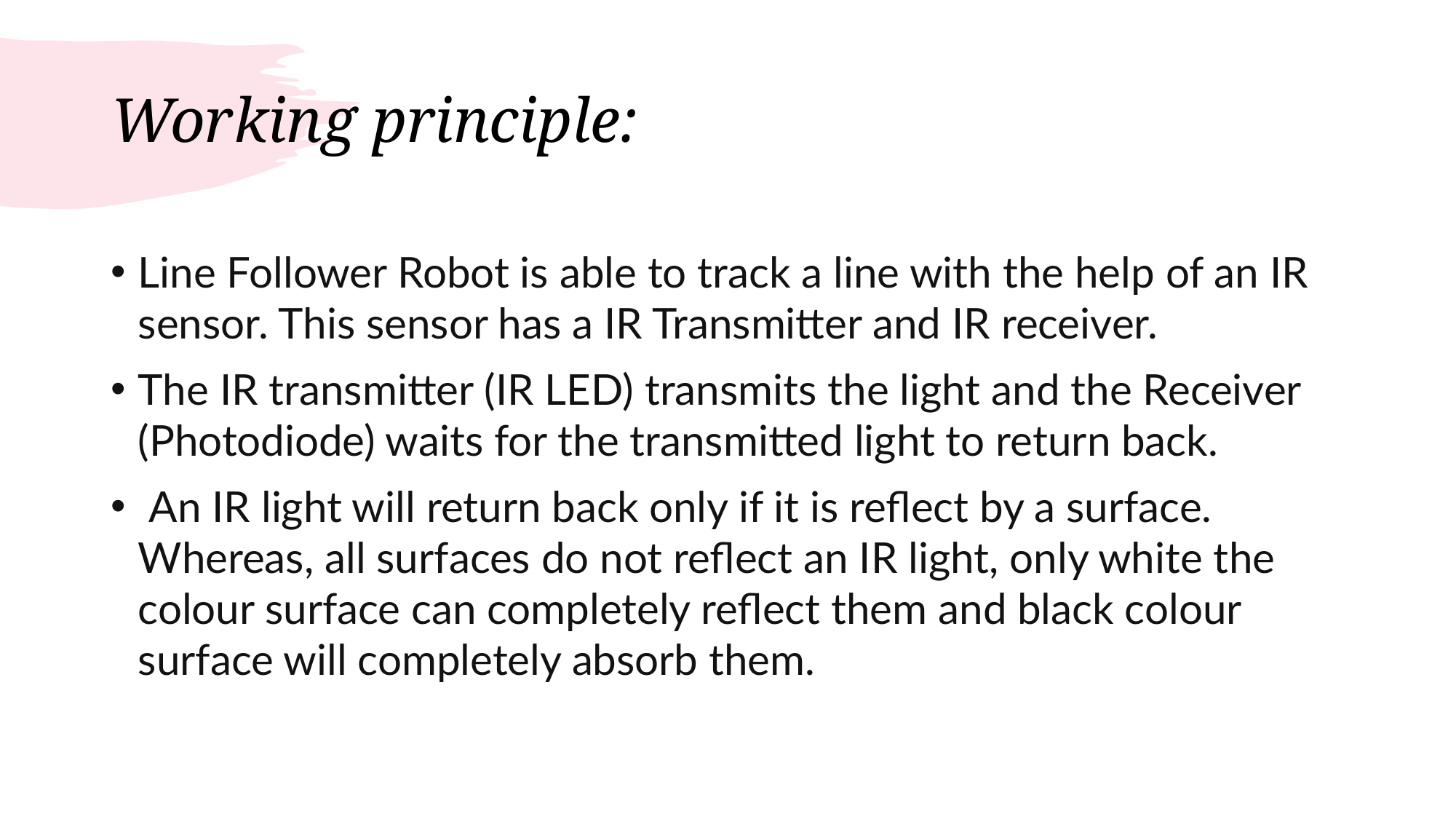

# Working principle:
Line Follower Robot is able to track a line with the help of an IR sensor. This sensor has a IR Transmitter and IR receiver.
The IR transmitter (IR LED) transmits the light and the Receiver (Photodiode) waits for the transmitted light to return back.
 An IR light will return back only if it is reflect by a surface. Whereas, all surfaces do not reflect an IR light, only white the colour surface can completely reflect them and black colour surface will completely absorb them.